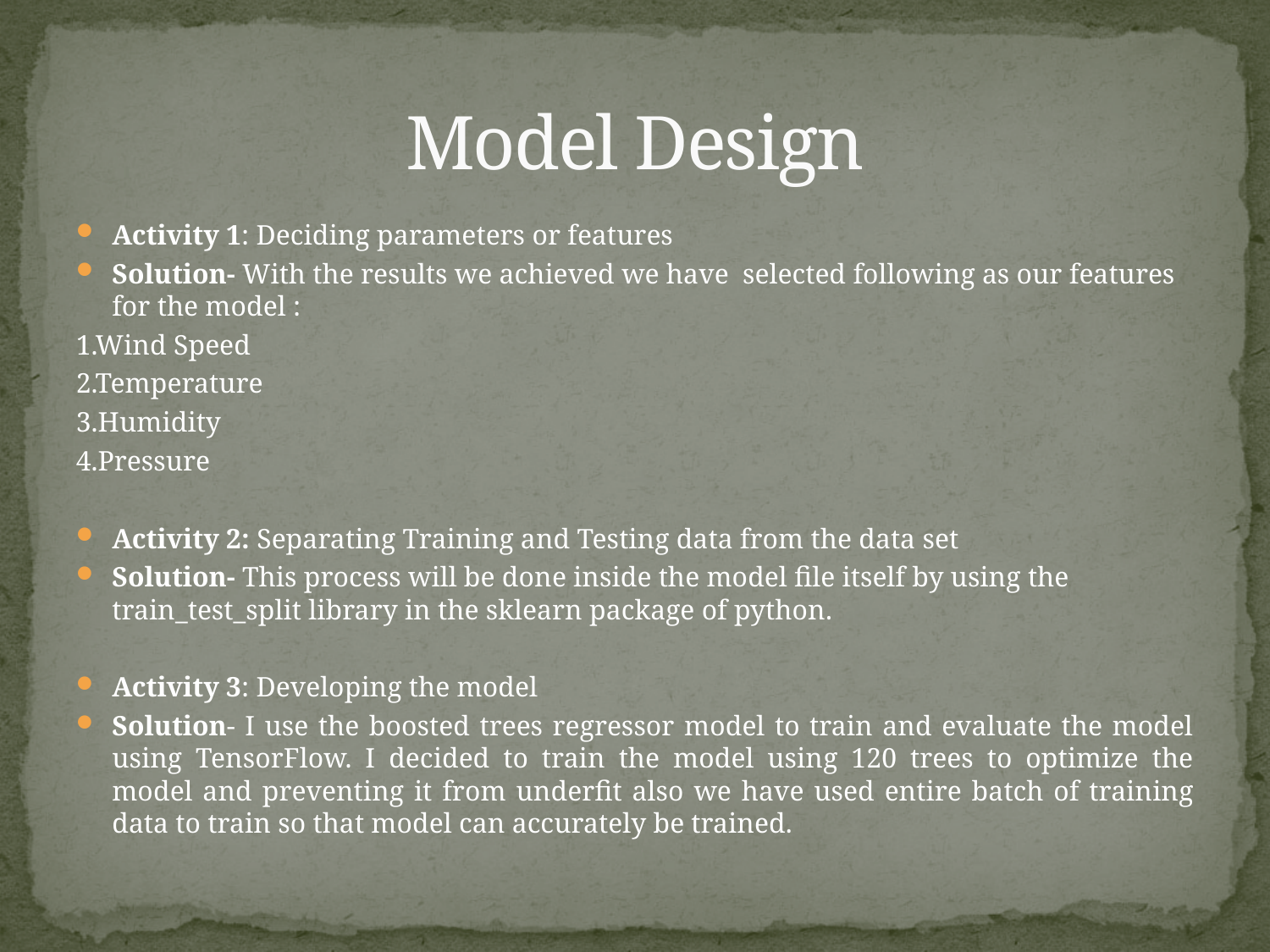

# Model Design
Activity 1: Deciding parameters or features
Solution- With the results we achieved we have  selected following as our features for the model :
1.Wind Speed
2.Temperature
3.Humidity
4.Pressure

Activity 2: Separating Training and Testing data from the data set
Solution- This process will be done inside the model file itself by using the train_test_split library in the sklearn package of python.

Activity 3: Developing the model
Solution- I use the boosted trees regressor model to train and evaluate the model using TensorFlow. I decided to train the model using 120 trees to optimize the model and preventing it from underfit also we have used entire batch of training data to train so that model can accurately be trained.